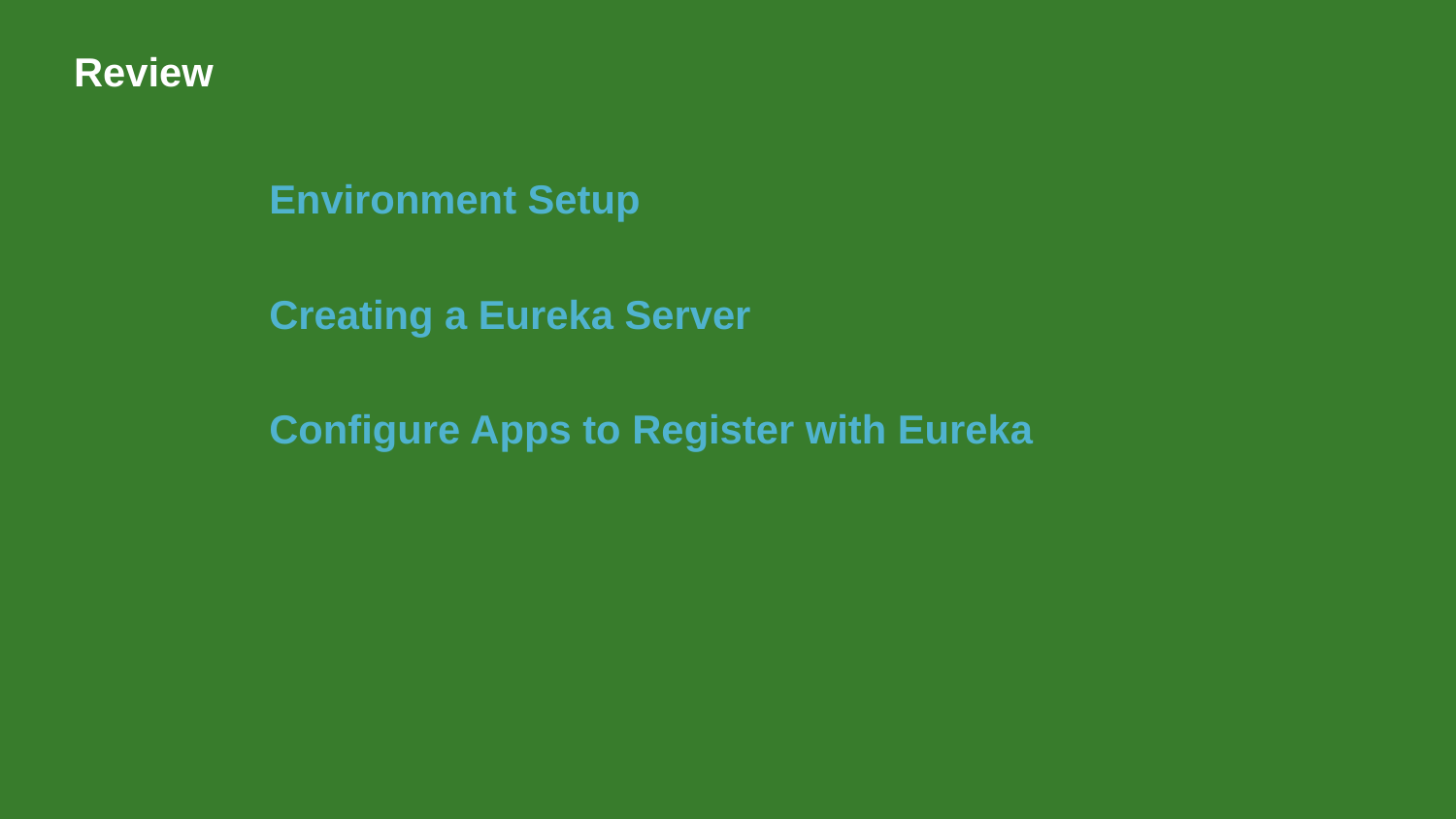

# Review
Environment Setup
Creating a Eureka Server
Configure Apps to Register with Eureka